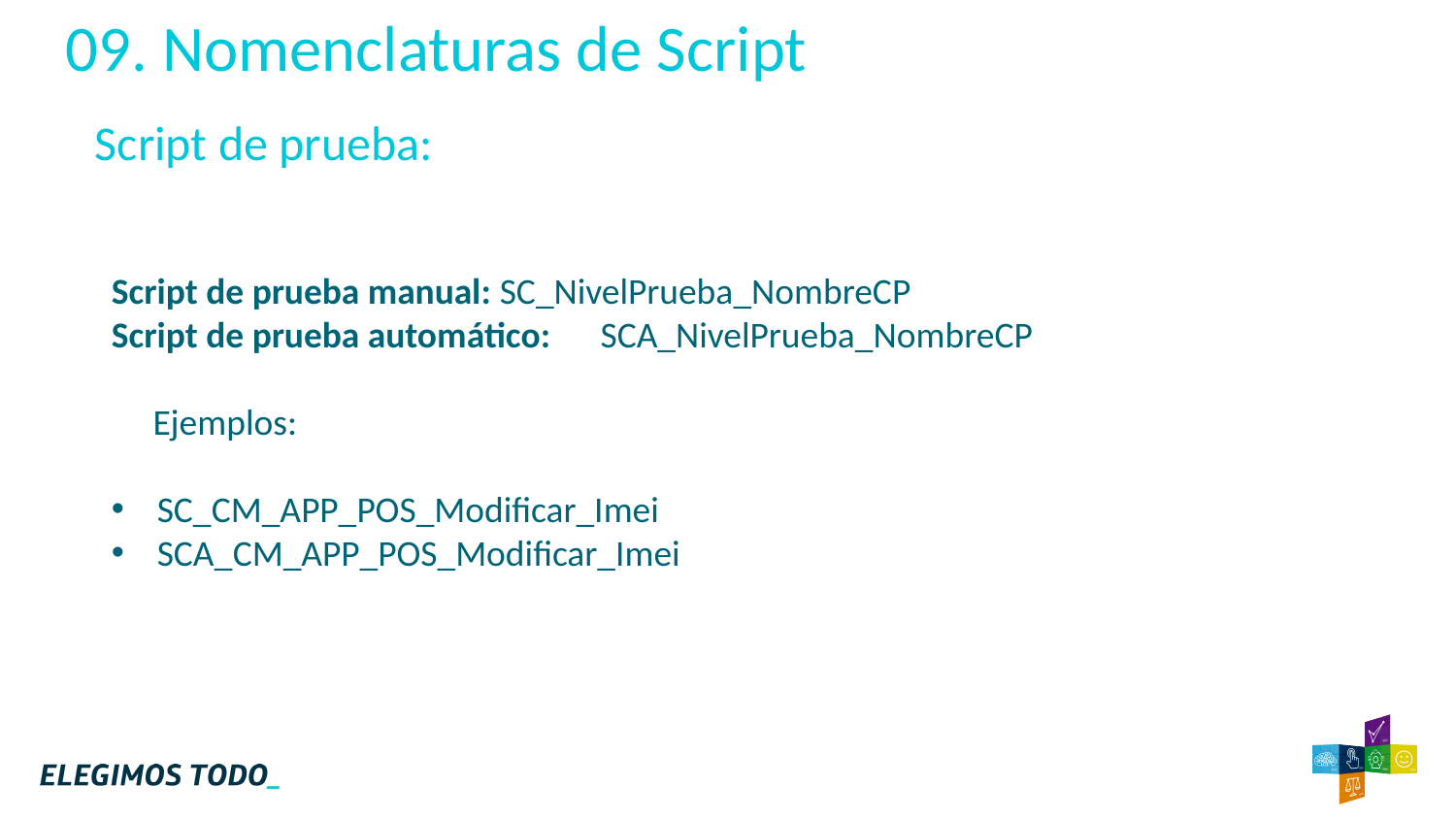

09. Nomenclaturas de Script
Script de prueba:
Script de prueba manual: SC_NivelPrueba_NombreCP
Script de prueba automático:      SCA_NivelPrueba_NombreCP

     Ejemplos:

SC_CM_APP_POS_Modificar_Imei
SCA_CM_APP_POS_Modificar_Imei